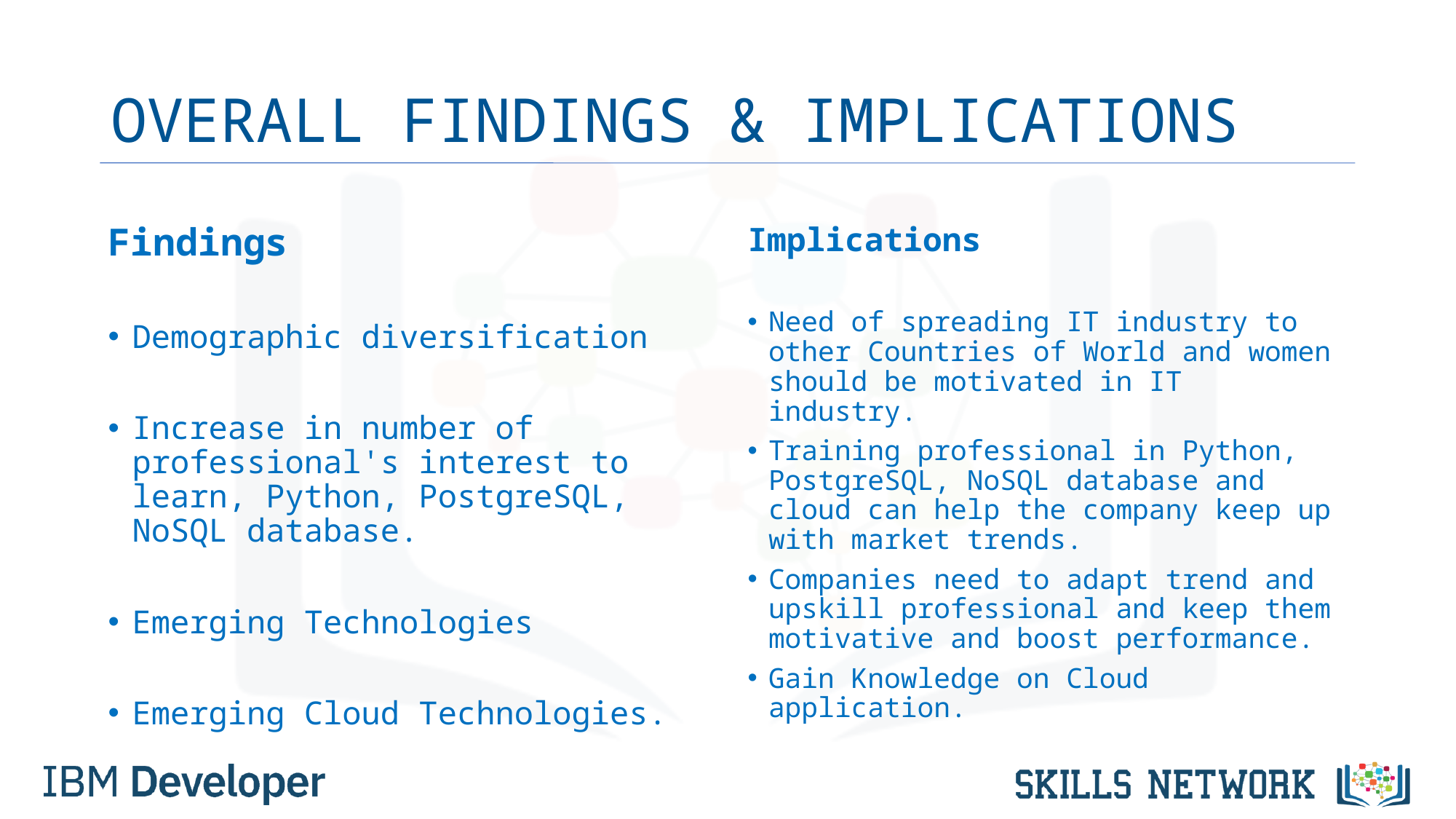

# OVERALL FINDINGS & IMPLICATIONS
Findings

Demographic diversification

Increase in number of professional's interest to learn, Python, PostgreSQL, NoSQL database.

Emerging Technologies

Emerging Cloud Technologies.

Implications

Need of spreading IT industry to other Countries of World and women should be motivated in IT industry.
Training professional in Python, PostgreSQL, NoSQL database and cloud can help the company keep up with market trends.
Companies need to adapt trend and upskill professional and keep them motivative and boost performance.
Gain Knowledge on Cloud application.